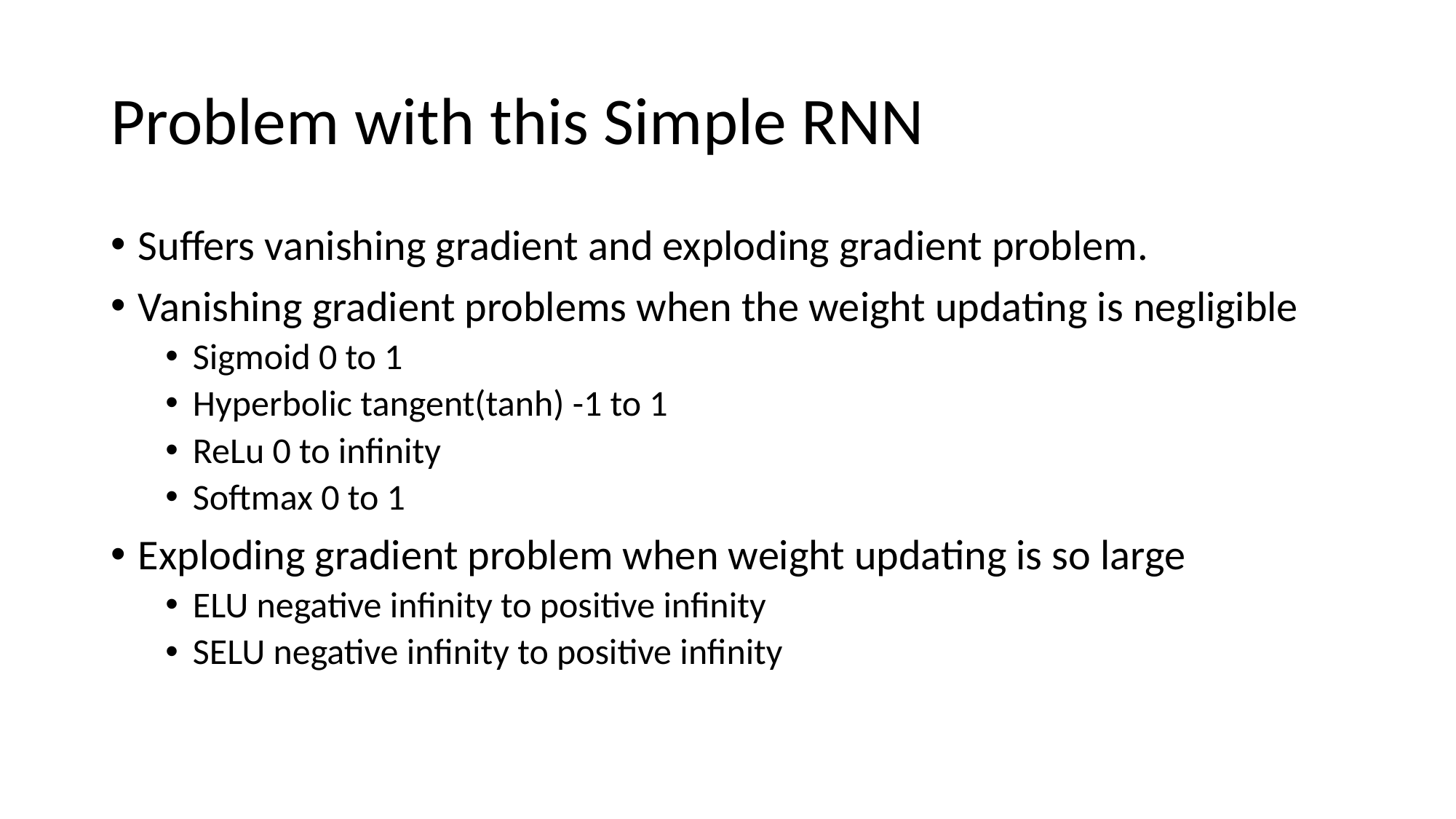

# Problem with this Simple RNN
Suffers vanishing gradient and exploding gradient problem.
Vanishing gradient problems when the weight updating is negligible
Sigmoid 0 to 1
Hyperbolic tangent(tanh) -1 to 1
ReLu 0 to infinity
Softmax 0 to 1
Exploding gradient problem when weight updating is so large
ELU negative infinity to positive infinity
SELU negative infinity to positive infinity